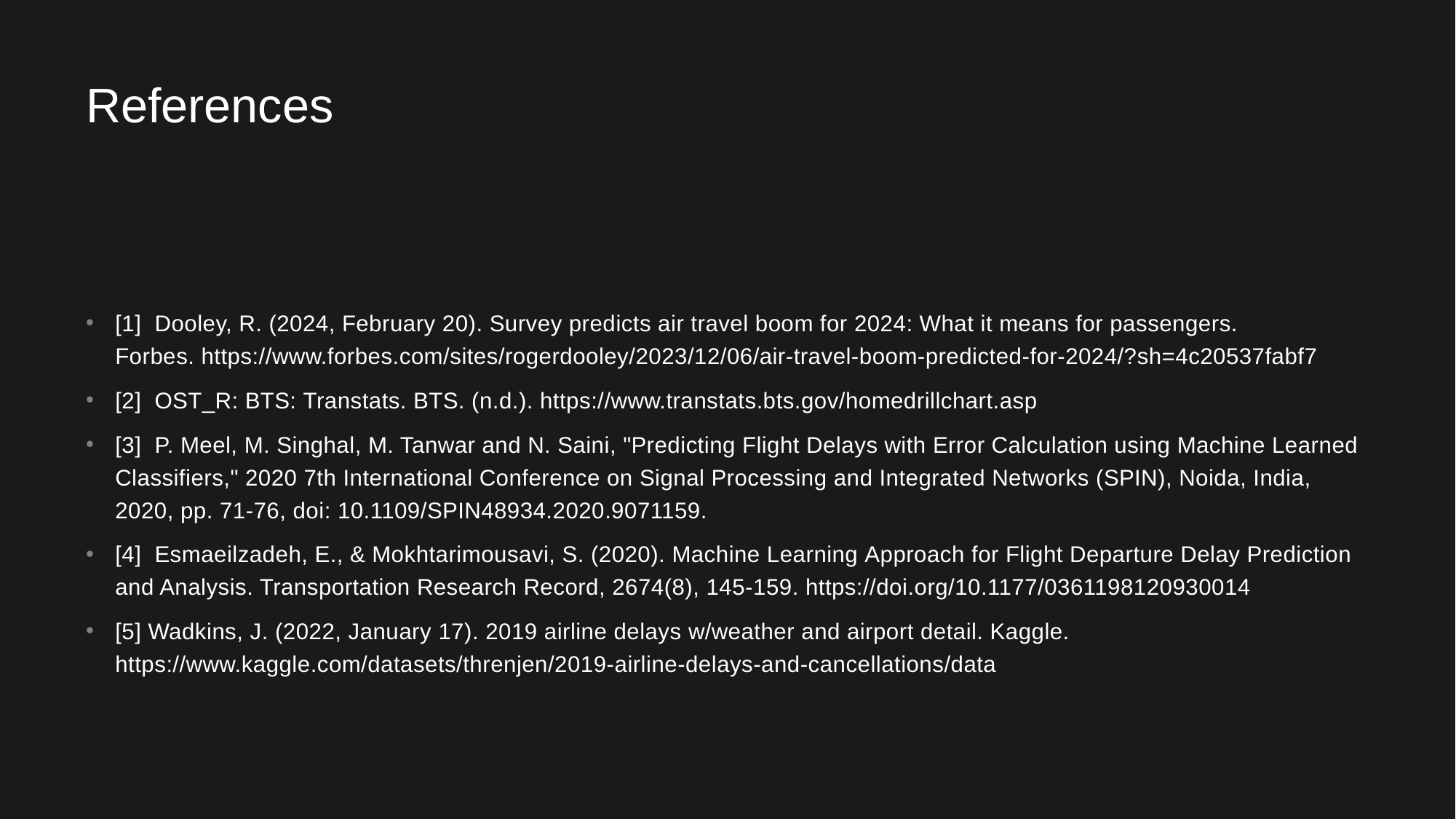

# References
[1]  Dooley, R. (2024, February 20). Survey predicts air travel boom for 2024: What it means for passengers. Forbes. https://www.forbes.com/sites/rogerdooley/2023/12/06/air-travel-boom-predicted-for-2024/?sh=4c20537fabf7
[2]  OST_R: BTS: Transtats. BTS. (n.d.). https://www.transtats.bts.gov/homedrillchart.asp
[3]  P. Meel, M. Singhal, M. Tanwar and N. Saini, "Predicting Flight Delays with Error Calculation using Machine Learned Classifiers," 2020 7th International Conference on Signal Processing and Integrated Networks (SPIN), Noida, India, 2020, pp. 71-76, doi: 10.1109/SPIN48934.2020.9071159.
[4]  Esmaeilzadeh, E., & Mokhtarimousavi, S. (2020). Machine Learning Approach for Flight Departure Delay Prediction and Analysis. Transportation Research Record, 2674(8), 145-159. https://doi.org/10.1177/0361198120930014
[5] Wadkins, J. (2022, January 17). 2019 airline delays w/weather and airport detail. Kaggle. https://www.kaggle.com/datasets/threnjen/2019-airline-delays-and-cancellations/data